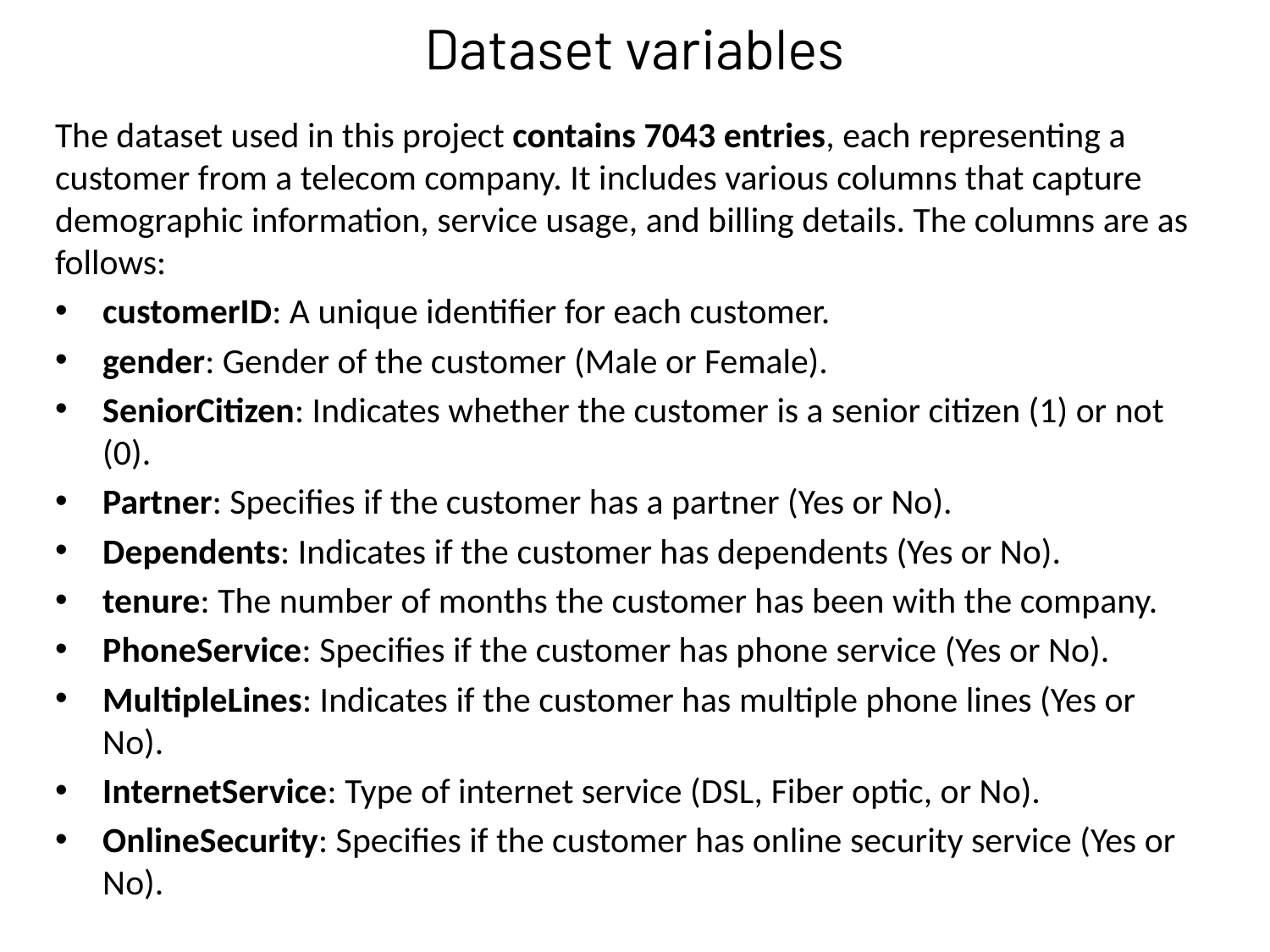

# Dataset variables
The dataset used in this project contains 7043 entries, each representing a customer from a telecom company. It includes various columns that capture demographic information, service usage, and billing details. The columns are as follows:
customerID: A unique identifier for each customer.
gender: Gender of the customer (Male or Female).
SeniorCitizen: Indicates whether the customer is a senior citizen (1) or not (0).
Partner: Specifies if the customer has a partner (Yes or No).
Dependents: Indicates if the customer has dependents (Yes or No).
tenure: The number of months the customer has been with the company.
PhoneService: Specifies if the customer has phone service (Yes or No).
MultipleLines: Indicates if the customer has multiple phone lines (Yes or No).
InternetService: Type of internet service (DSL, Fiber optic, or No).
OnlineSecurity: Specifies if the customer has online security service (Yes or No).